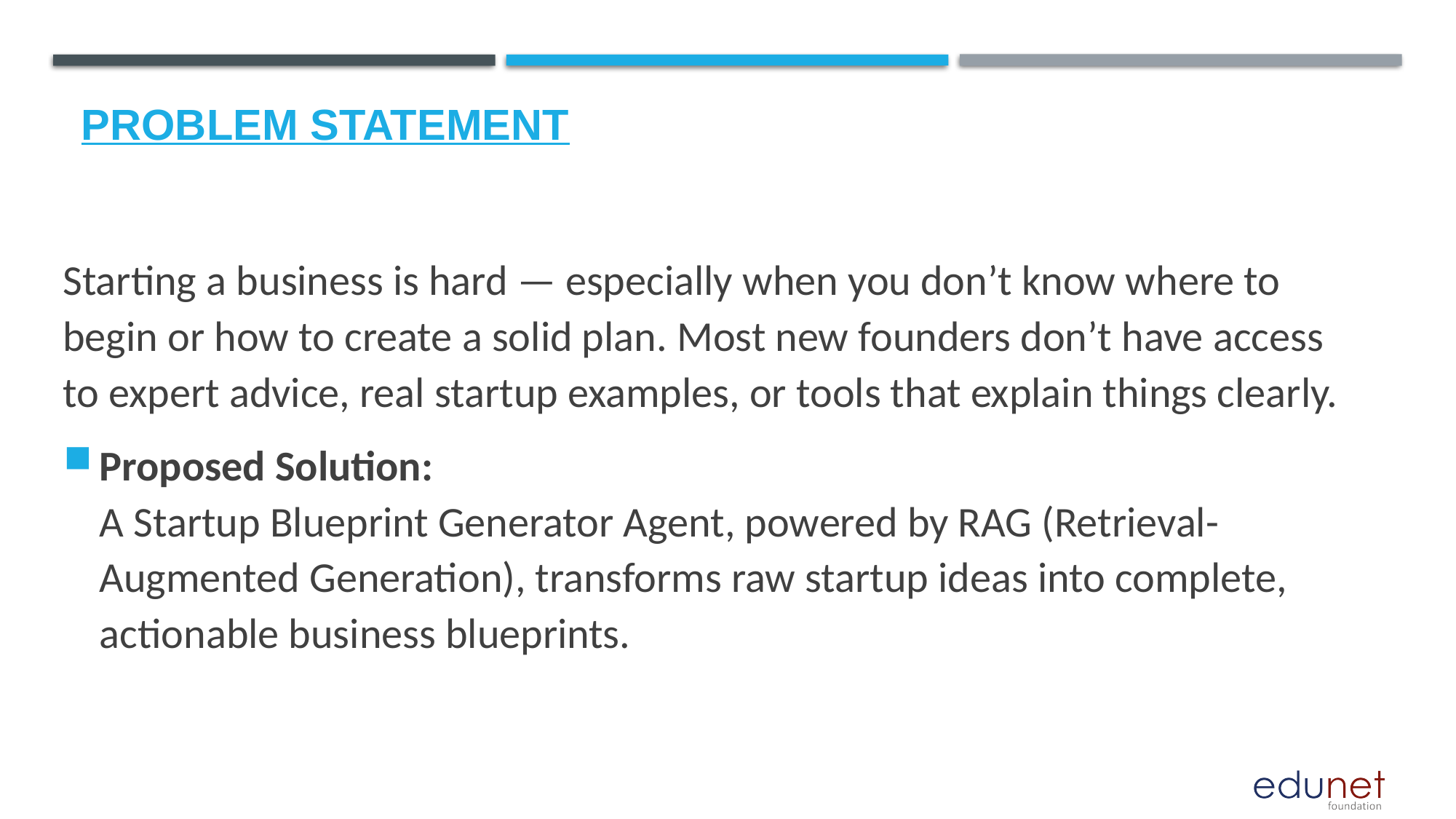

# Problem Statement
Starting a business is hard — especially when you don’t know where to begin or how to create a solid plan. Most new founders don’t have access to expert advice, real startup examples, or tools that explain things clearly.
Proposed Solution:
A Startup Blueprint Generator Agent, powered by RAG (Retrieval-Augmented Generation), transforms raw startup ideas into complete, actionable business blueprints.